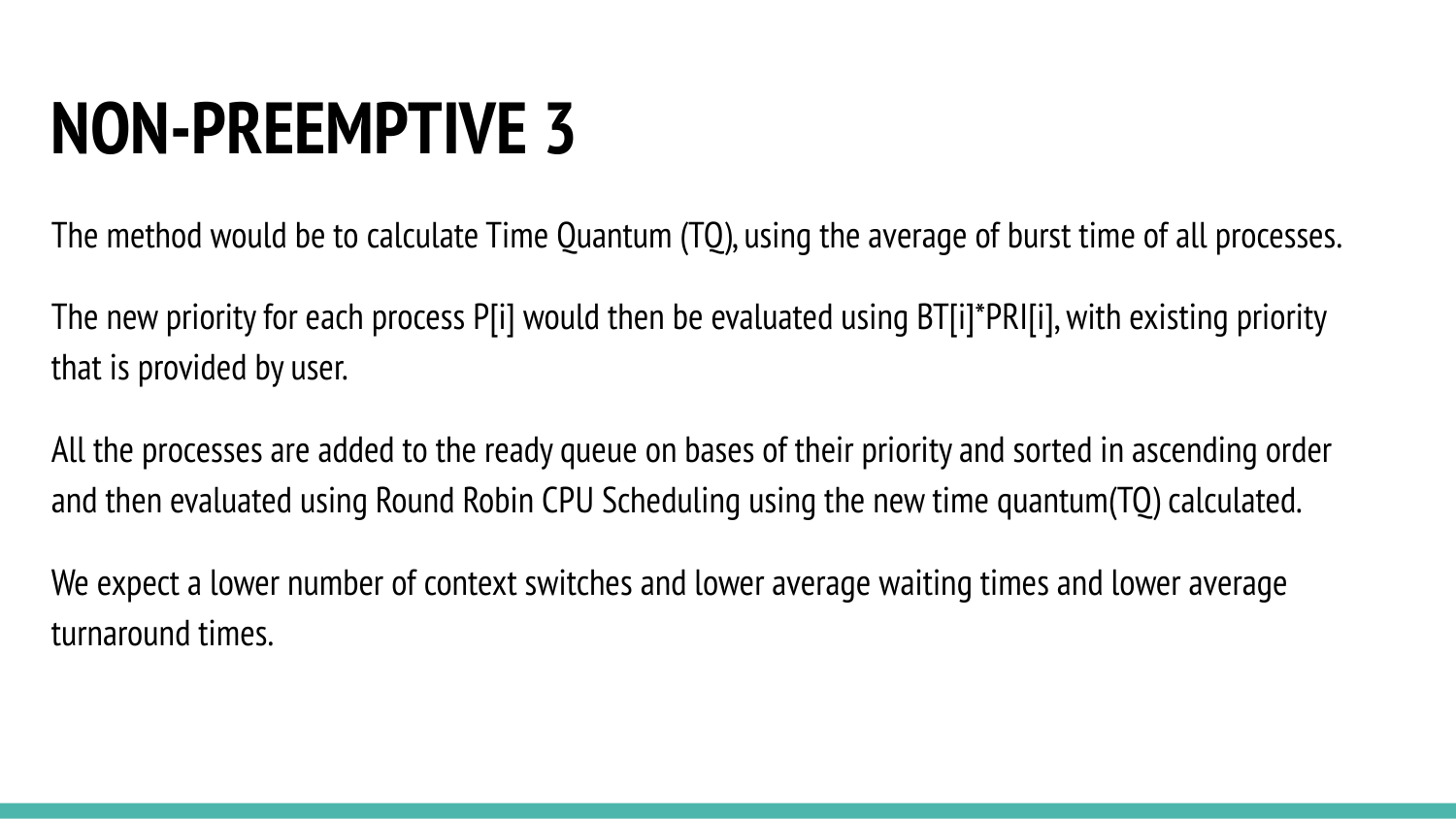

# NON-PREEMPTIVE 3
The method would be to calculate Time Quantum (TQ), using the average of burst time of all processes.
The new priority for each process P[i] would then be evaluated using BT[i]*PRI[i], with existing priority that is provided by user.
All the processes are added to the ready queue on bases of their priority and sorted in ascending order and then evaluated using Round Robin CPU Scheduling using the new time quantum(TQ) calculated.
We expect a lower number of context switches and lower average waiting times and lower average turnaround times.